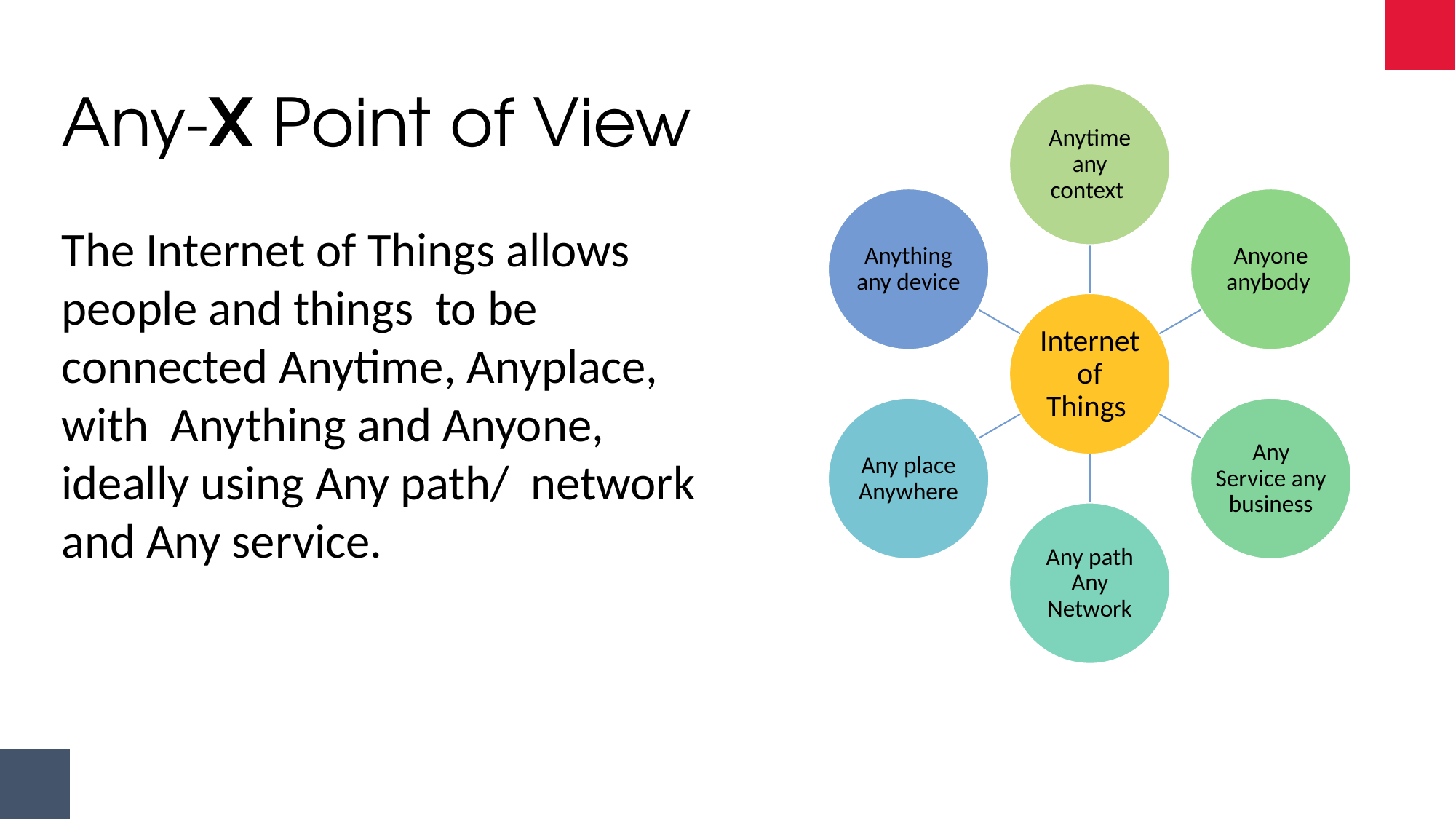

Any-X Point of View

Anytime any context

Anything any device
Anyone anybody

Internet of Things

Any place Anywhere
Any Service any business

Any path Any Network
The Internet of Things allows people and things  to be connected Anytime, Anyplace, with  Anything and Anyone, ideally using Any path/  network and Any service.